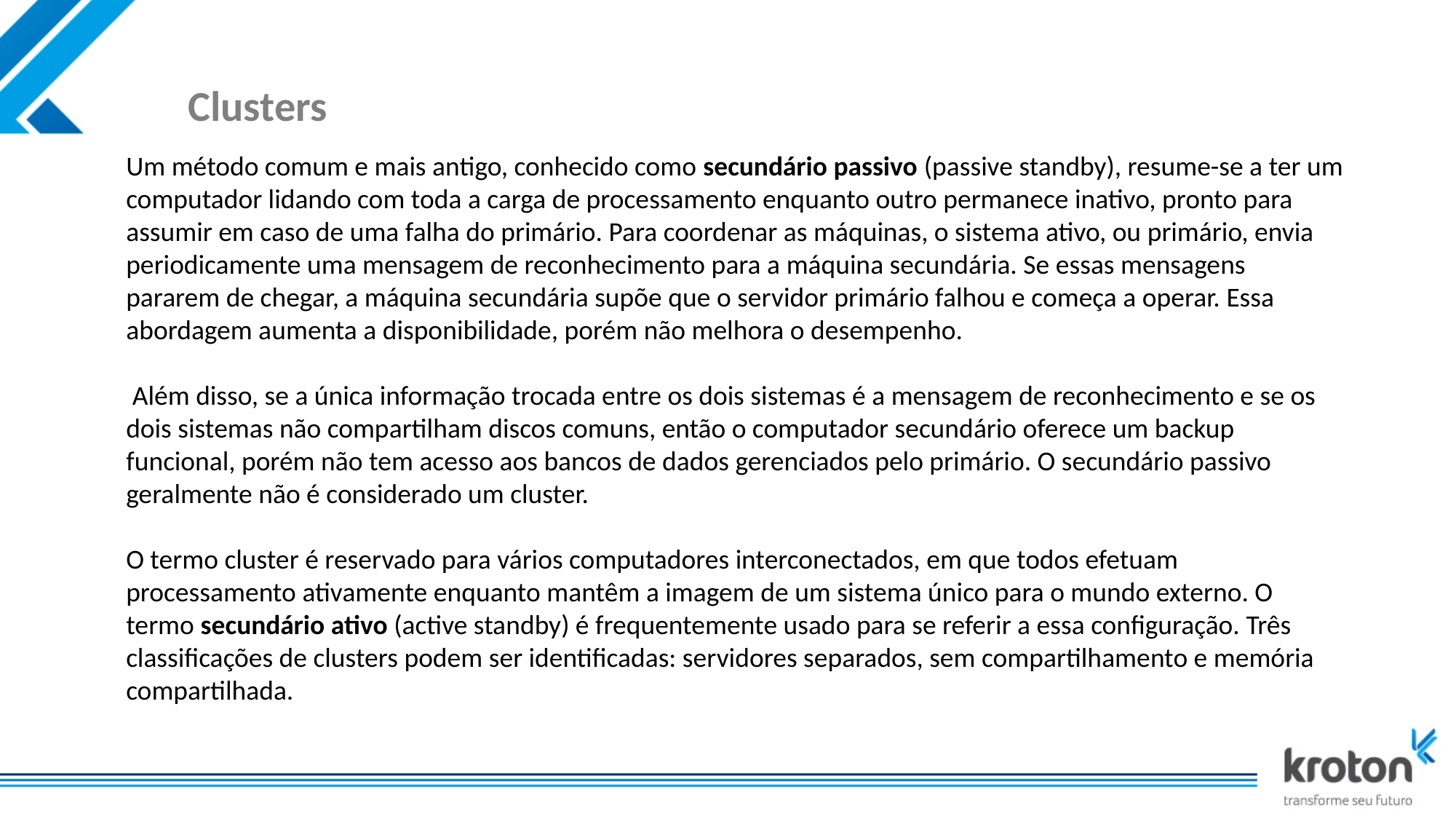

# Clusters
Um método comum e mais antigo, conhecido como secundário passivo (passive standby), resume-se a ter um computador lidando com toda a carga de processamento enquanto outro permanece inativo, pronto para assumir em caso de uma falha do primário. Para coordenar as máquinas, o sistema ativo, ou primário, envia periodicamente uma mensagem de reconhecimento para a máquina secundária. Se essas mensagens pararem de chegar, a máquina secundária supõe que o servidor primário falhou e começa a operar. Essa abordagem aumenta a disponibilidade, porém não melhora o desempenho.

 Além disso, se a única informação trocada entre os dois sistemas é a mensagem de reconhecimento e se os dois sistemas não compartilham discos comuns, então o computador secundário oferece um backup funcional, porém não tem acesso aos bancos de dados gerenciados pelo primário. O secundário passivo geralmente não é considerado um cluster.

O termo cluster é reservado para vários computadores interconectados, em que todos efetuam processamento ativamente enquanto mantêm a imagem de um sistema único para o mundo externo. O termo secundário ativo (active standby) é frequentemente usado para se referir a essa configuração. Três classificações de clusters podem ser identificadas: servidores separados, sem compartilhamento e memória compartilhada.